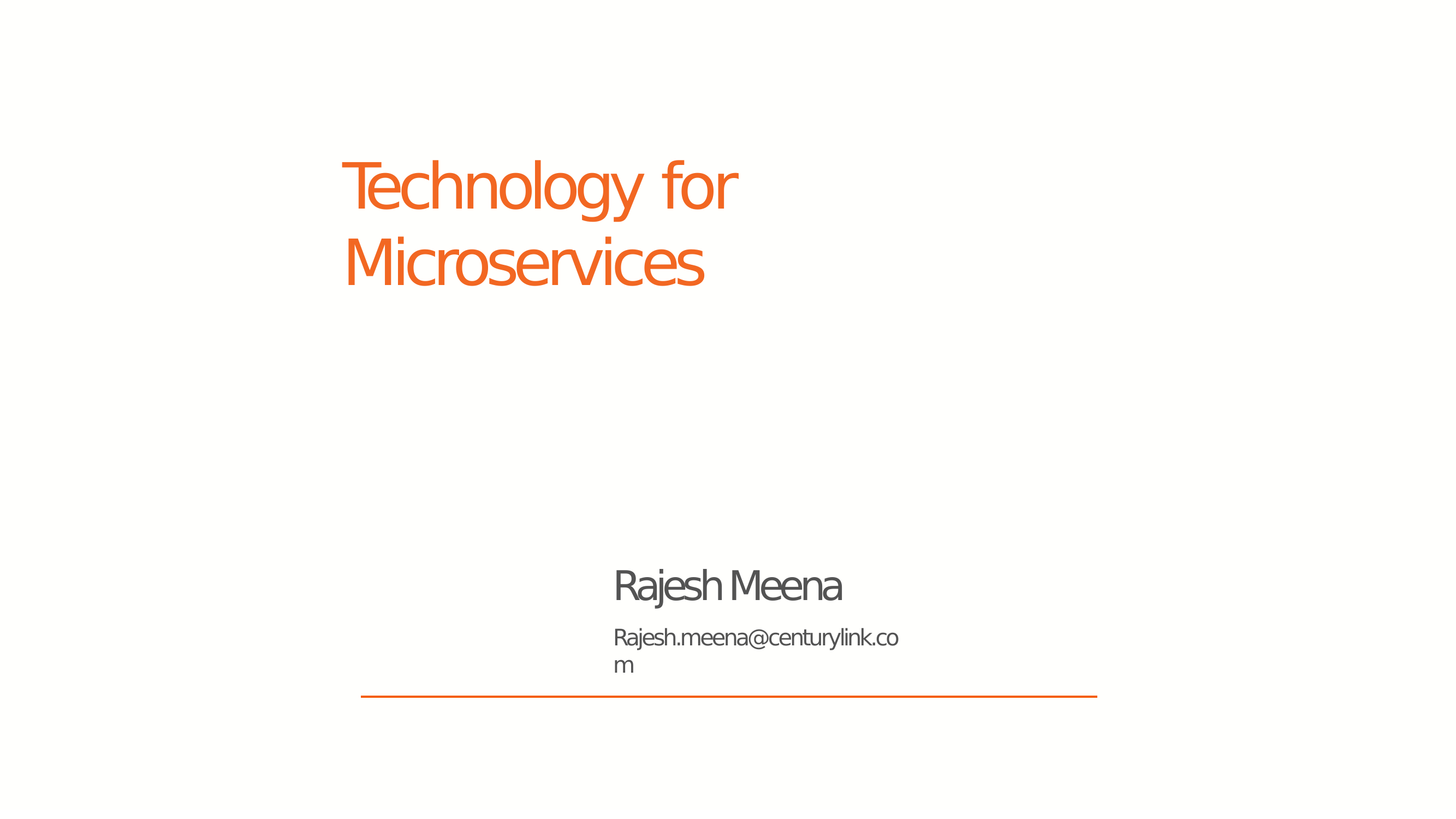

# Technology for Microservices
Rajesh Meena
Rajesh.meena@centurylink.com